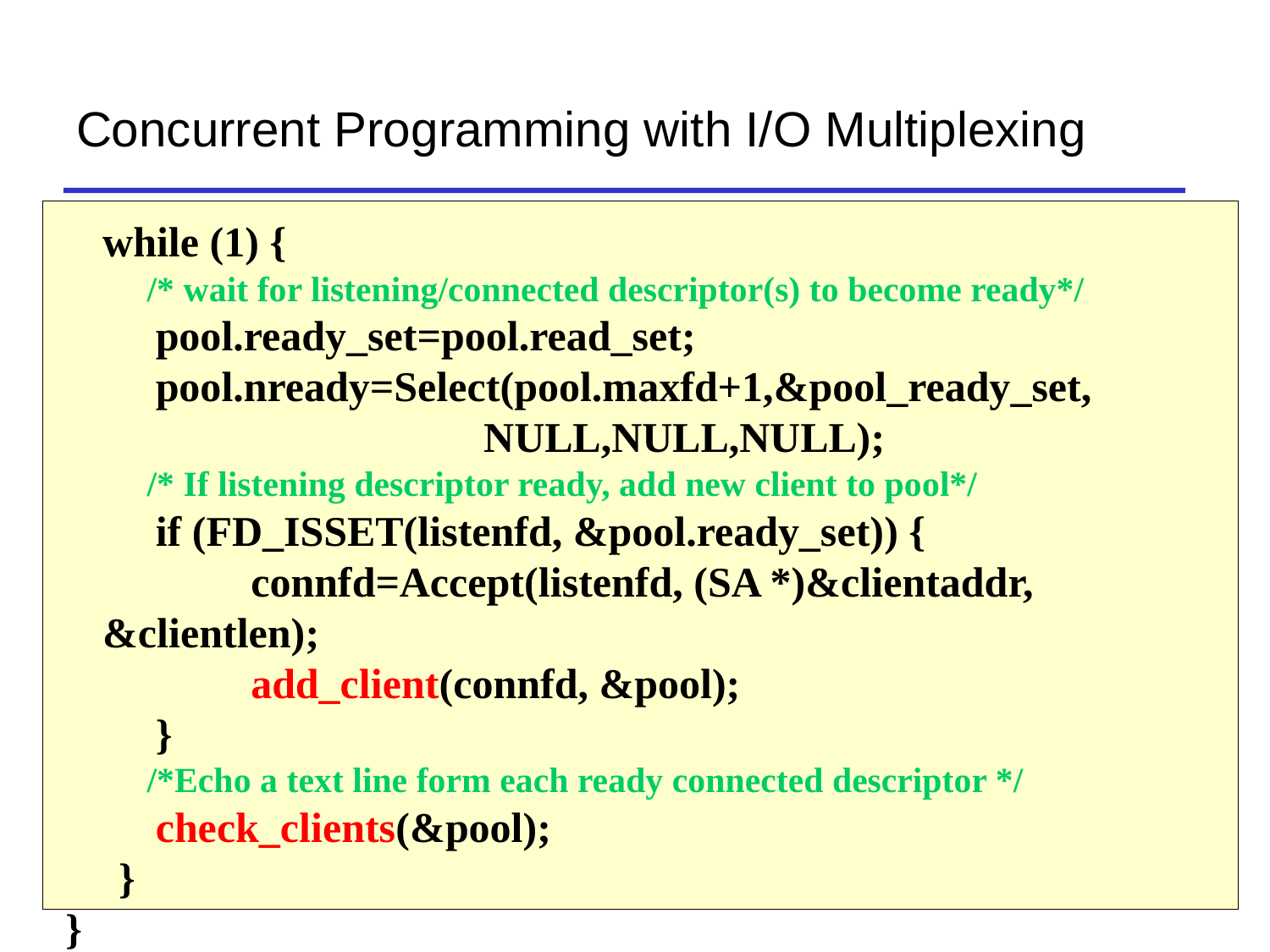

# Concurrent Programming with I/O Multiplexing
	while (1) {
	     /* wait for listening/connected descriptor(s) to become ready*/
	     pool.ready_set=pool.read_set;
	     pool.nready=Select(pool.maxfd+1,&pool_ready_set,				NULL,NULL,NULL);
	     /* If listening descriptor ready, add new client to pool*/
	     if (FD_ISSET(listenfd, &pool.ready_set)) {
		  connfd=Accept(listenfd, (SA *)&clientaddr, &clientlen);
		  add_client(connfd, &pool);
	     }
	     /*Echo a text line form each ready connected descriptor */
	     check_clients(&pool);
      }
 }
49